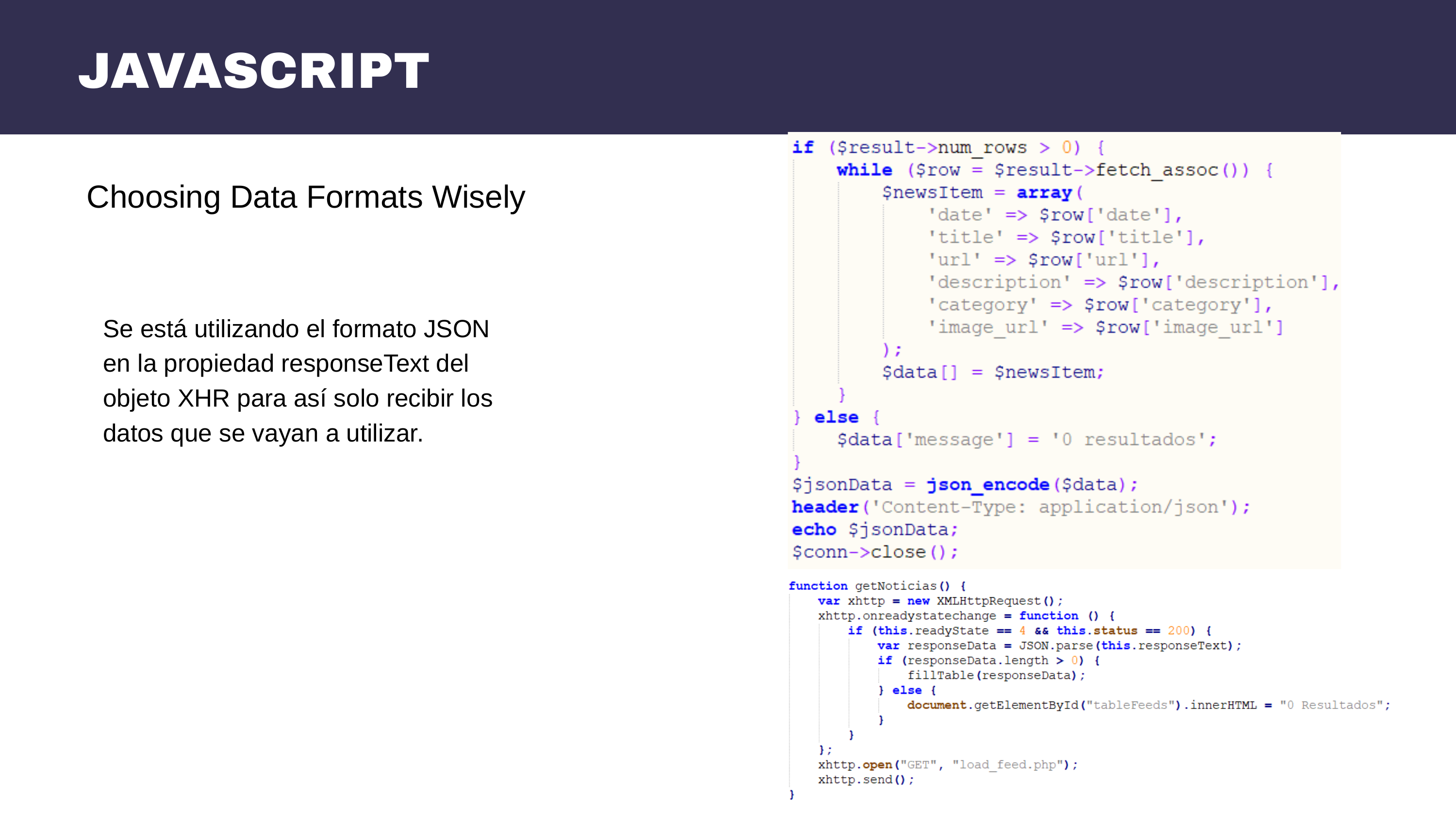

JAVASCRIPT

 Choosing Data Formats Wisely
Se está utilizando el formato JSON en la propiedad responseText del objeto XHR para así solo recibir los datos que se vayan a utilizar.